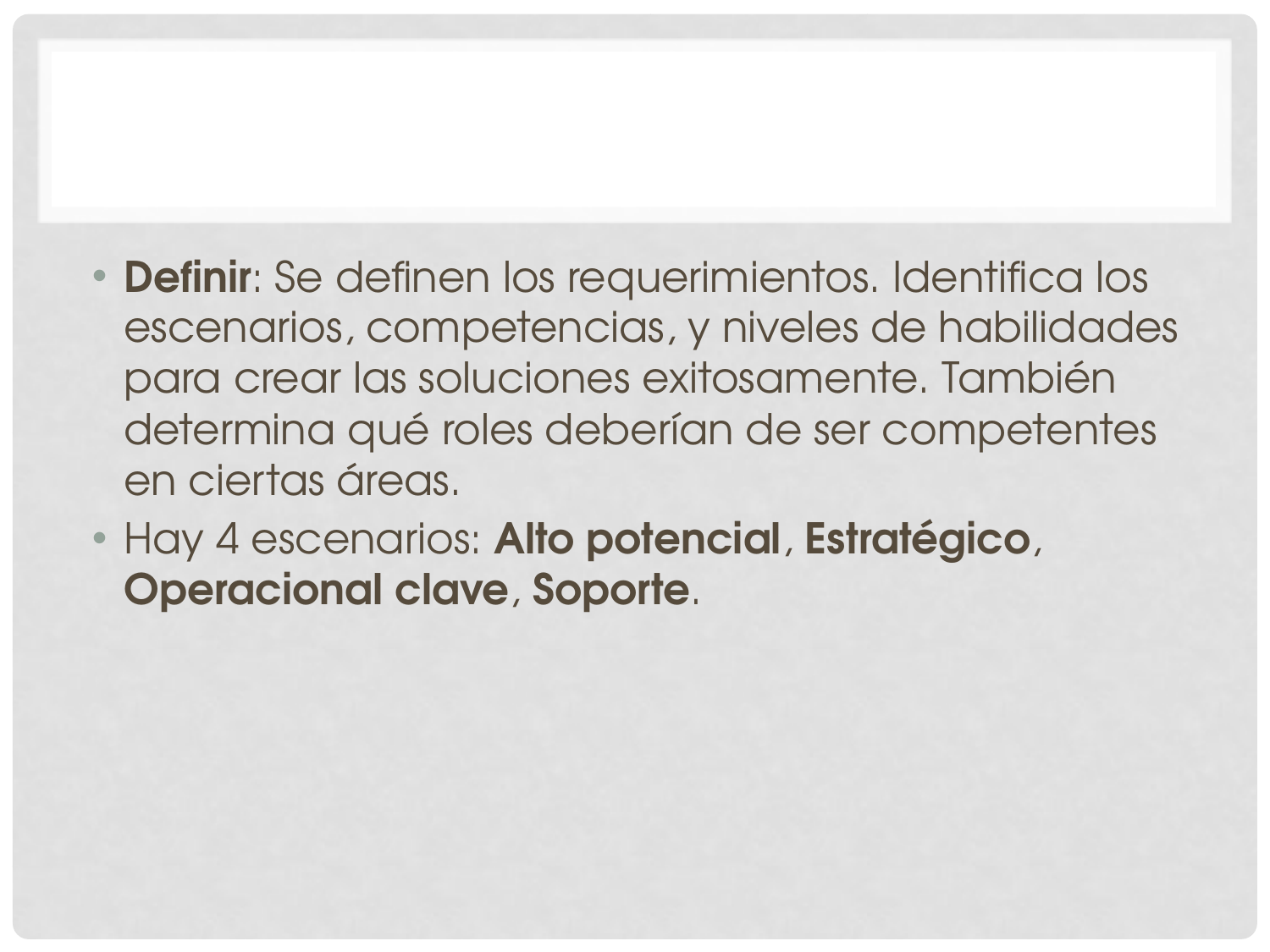

#
Definir: Se definen los requerimientos. Identifica los escenarios, competencias, y niveles de habilidades para crear las soluciones exitosamente. También determina qué roles deberían de ser competentes en ciertas áreas.
Hay 4 escenarios: Alto potencial, Estratégico, Operacional clave, Soporte.